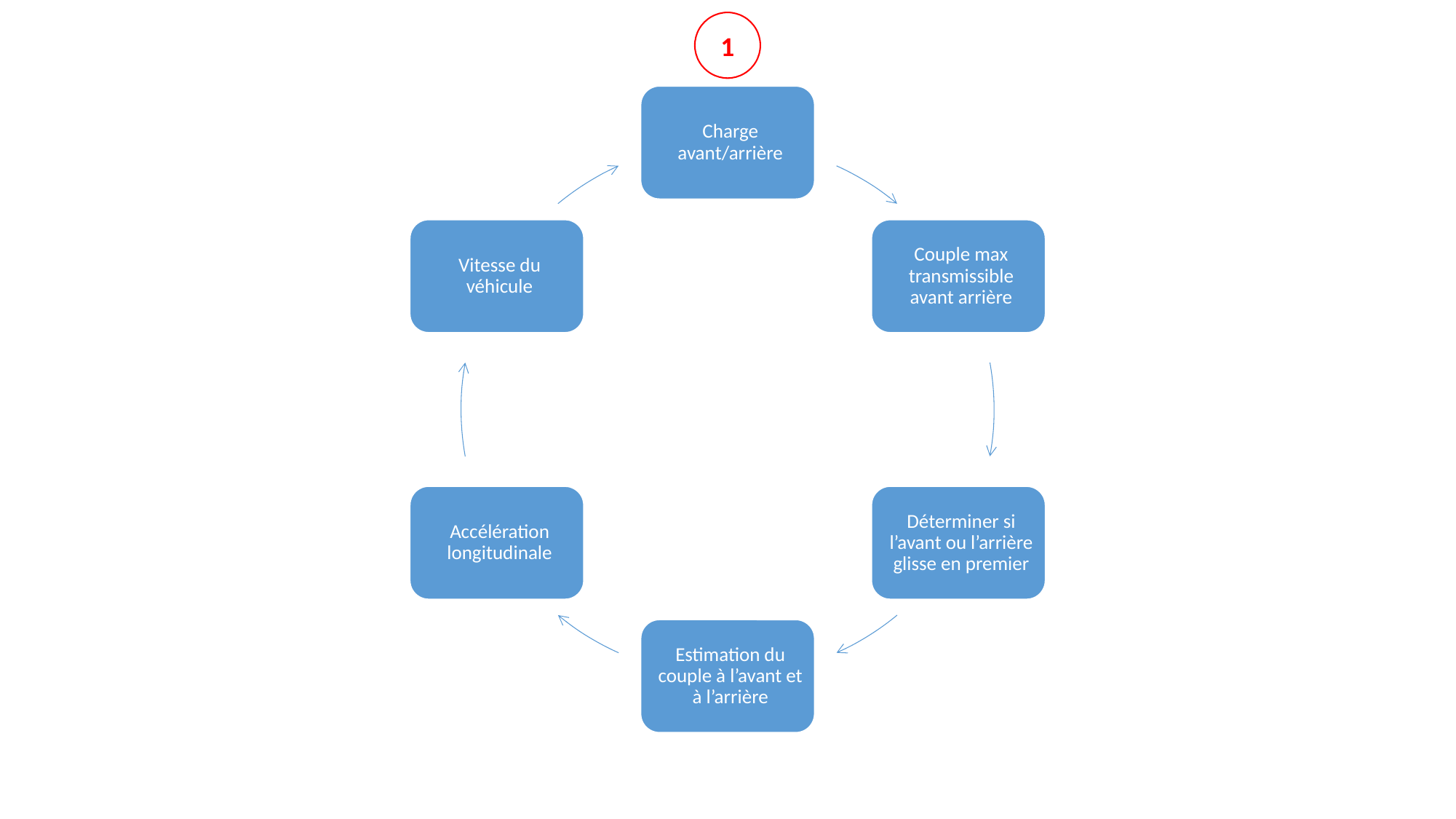

1
Charge avant/arrière
Couple max transmissible avant arrière
Déterminer si l’avant ou l’arrière glisse en premier
Estimation du couple à l’avant et à l’arrière
Accélération longitudinale
Vitesse du véhicule